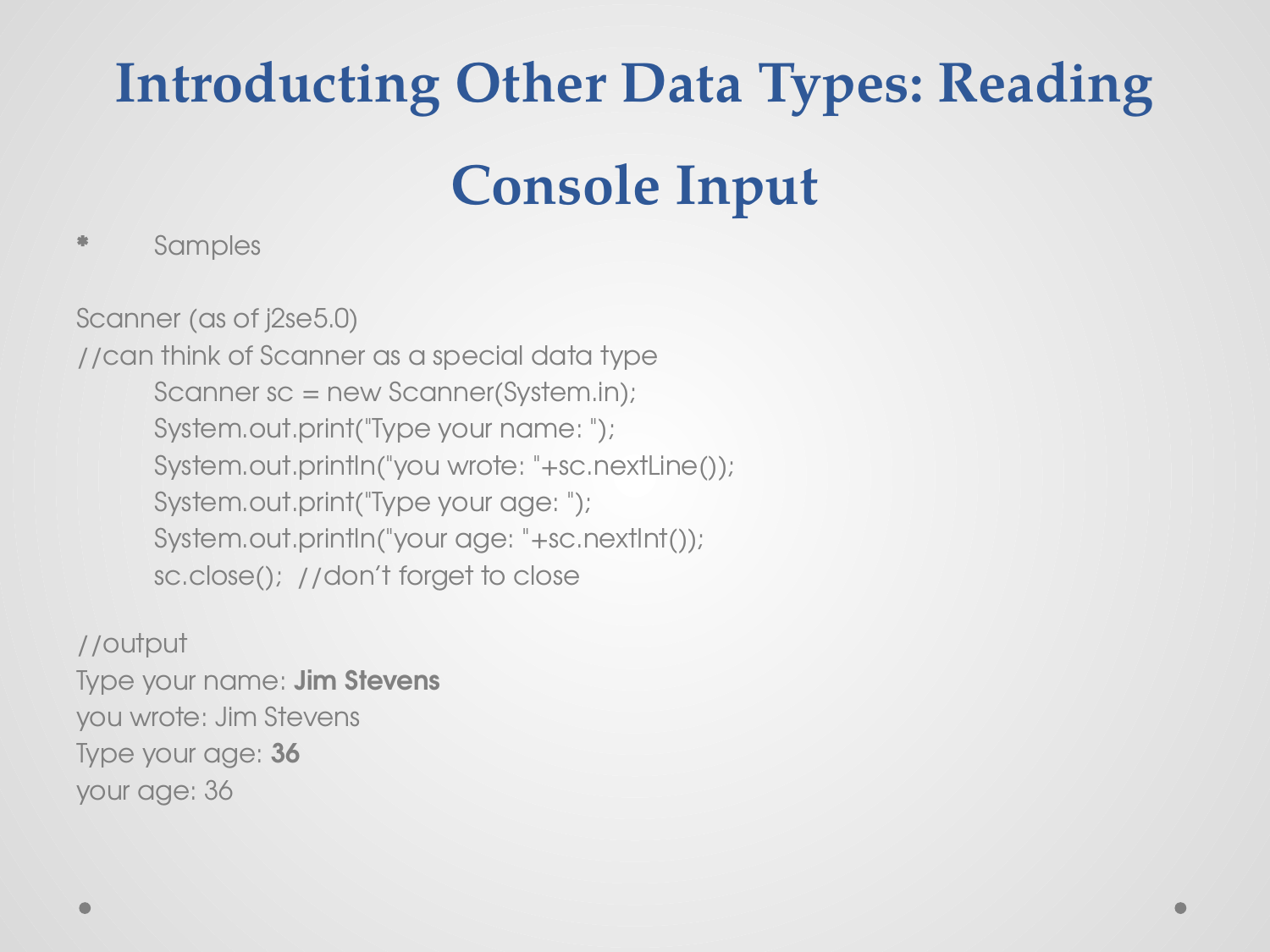

# Introducting Other Data Types: Reading Console Input
*	Samples

Scanner (as of j2se5.0)
//can think of Scanner as a special data type
		Scanner sc = new Scanner(System.in);
		System.out.print("Type your name: ");
		System.out.println("you wrote: "+sc.nextLine());
		System.out.print("Type your age: ");
		System.out.println("your age: "+sc.nextInt());
		sc.close();  //don’t forget to close
//output
Type your name: Jim Stevens
you wrote: Jim Stevens
Type your age: 36
your age: 36